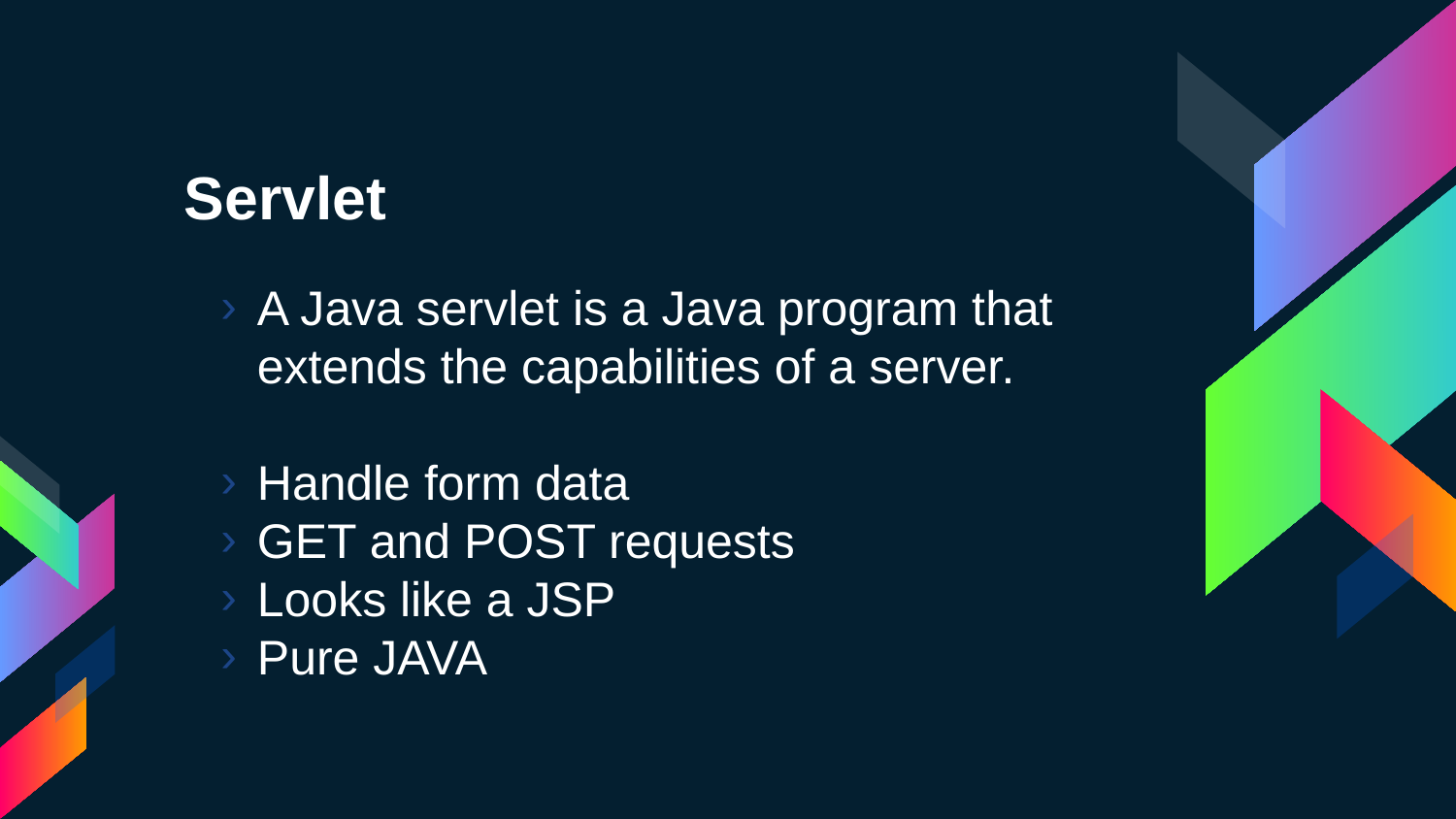

# Servlet
A Java servlet is a Java program that extends the capabilities of a server.

Handle form data
GET and POST requests
Looks like a JSP
Pure JAVA